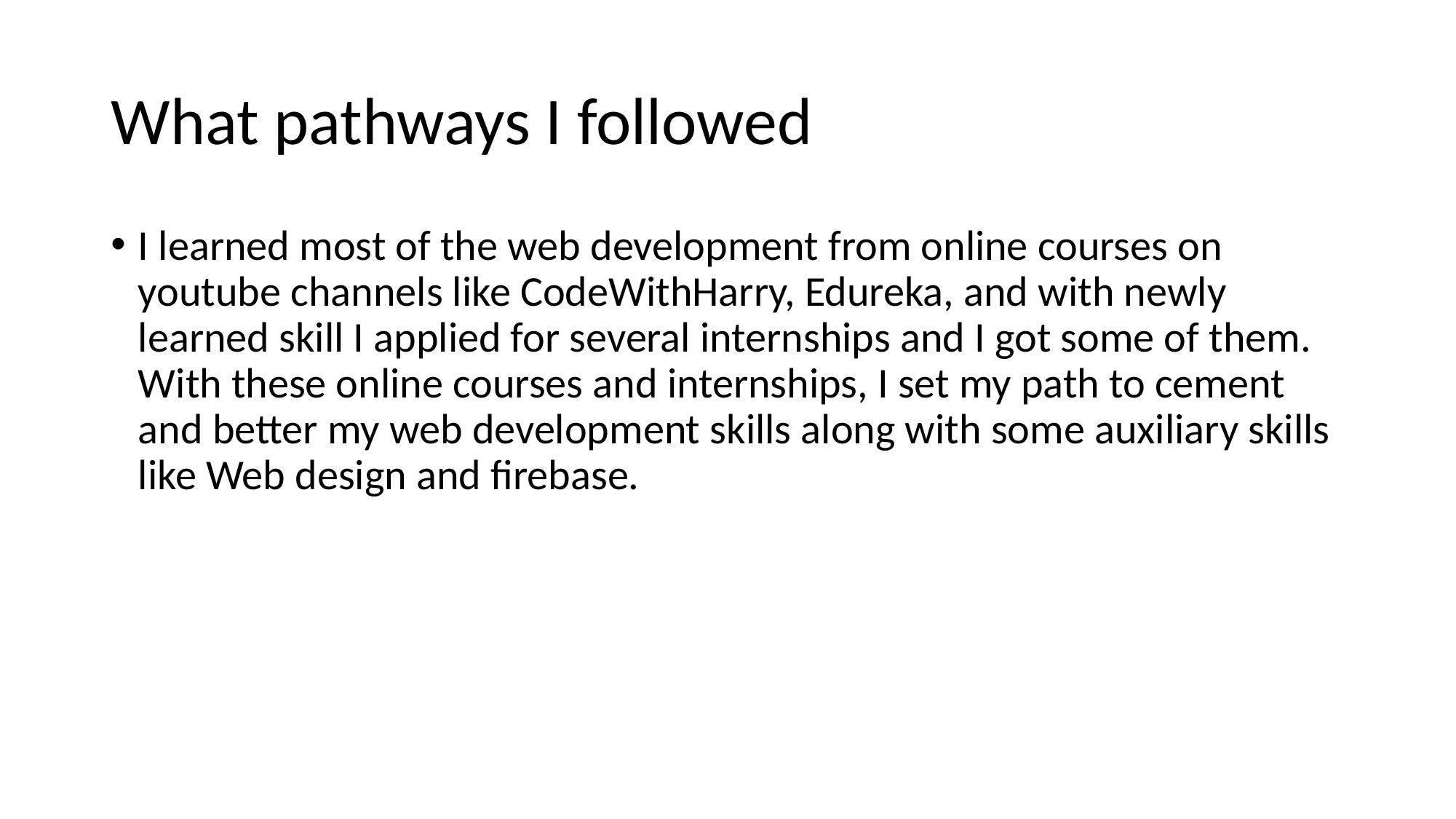

# What pathways I followed
I learned most of the web development from online courses on youtube channels like CodeWithHarry, Edureka, and with newly learned skill I applied for several internships and I got some of them. With these online courses and internships, I set my path to cement and better my web development skills along with some auxiliary skills like Web design and firebase.